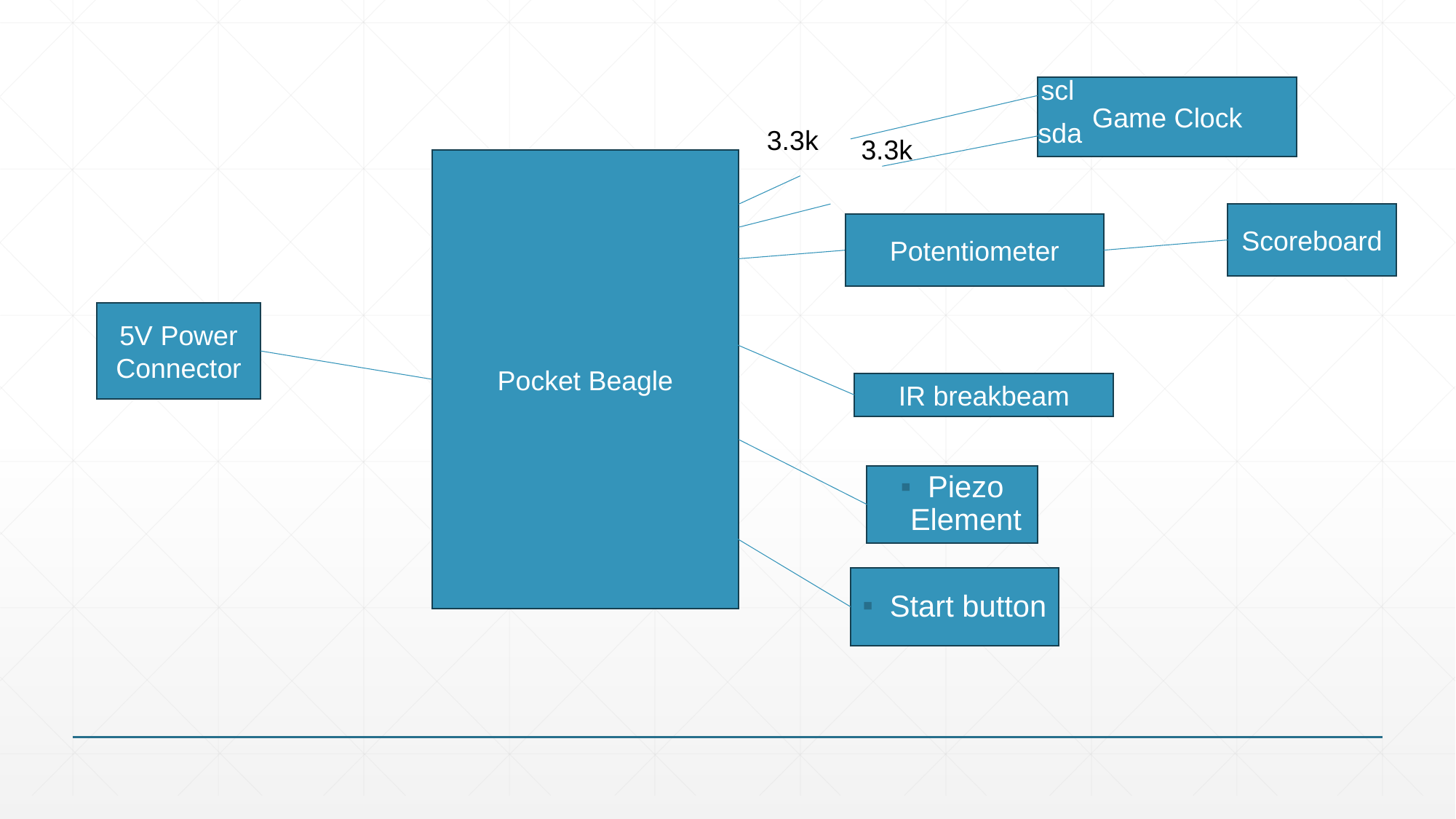

scl
Game Clock
sda
3.3k
3.3k
Pocket Beagle
Scoreboard
Potentiometer
5V Power Connector
IR breakbeam
Piezo Element
Start button